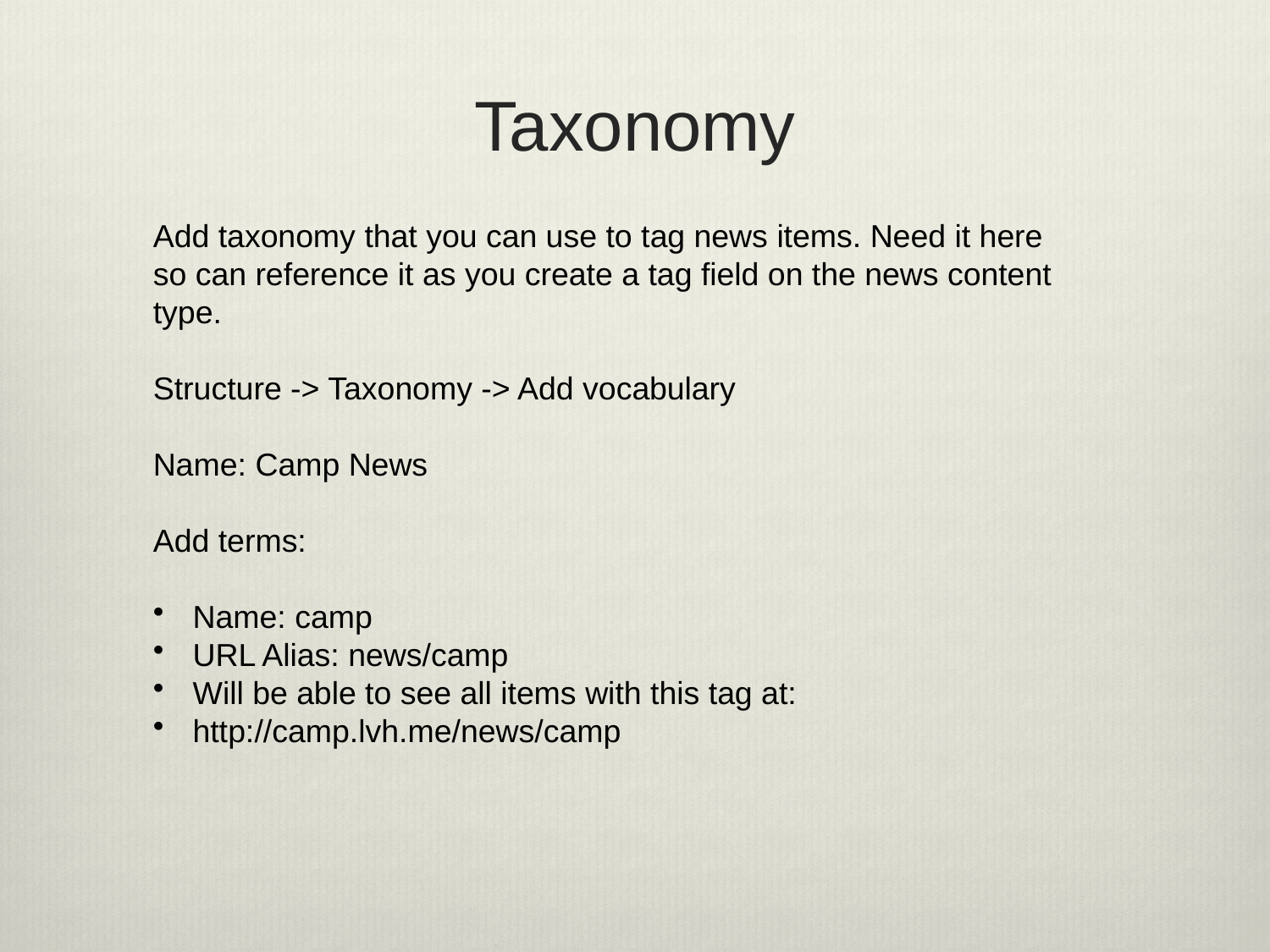

# Taxonomy
Add taxonomy that you can use to tag news items. Need it here so can reference it as you create a tag field on the news content type.

Structure -> Taxonomy -> Add vocabulary

Name: Camp News

Add terms:

Name: camp
URL Alias: news/camp
Will be able to see all items with this tag at:
http://camp.lvh.me/news/camp